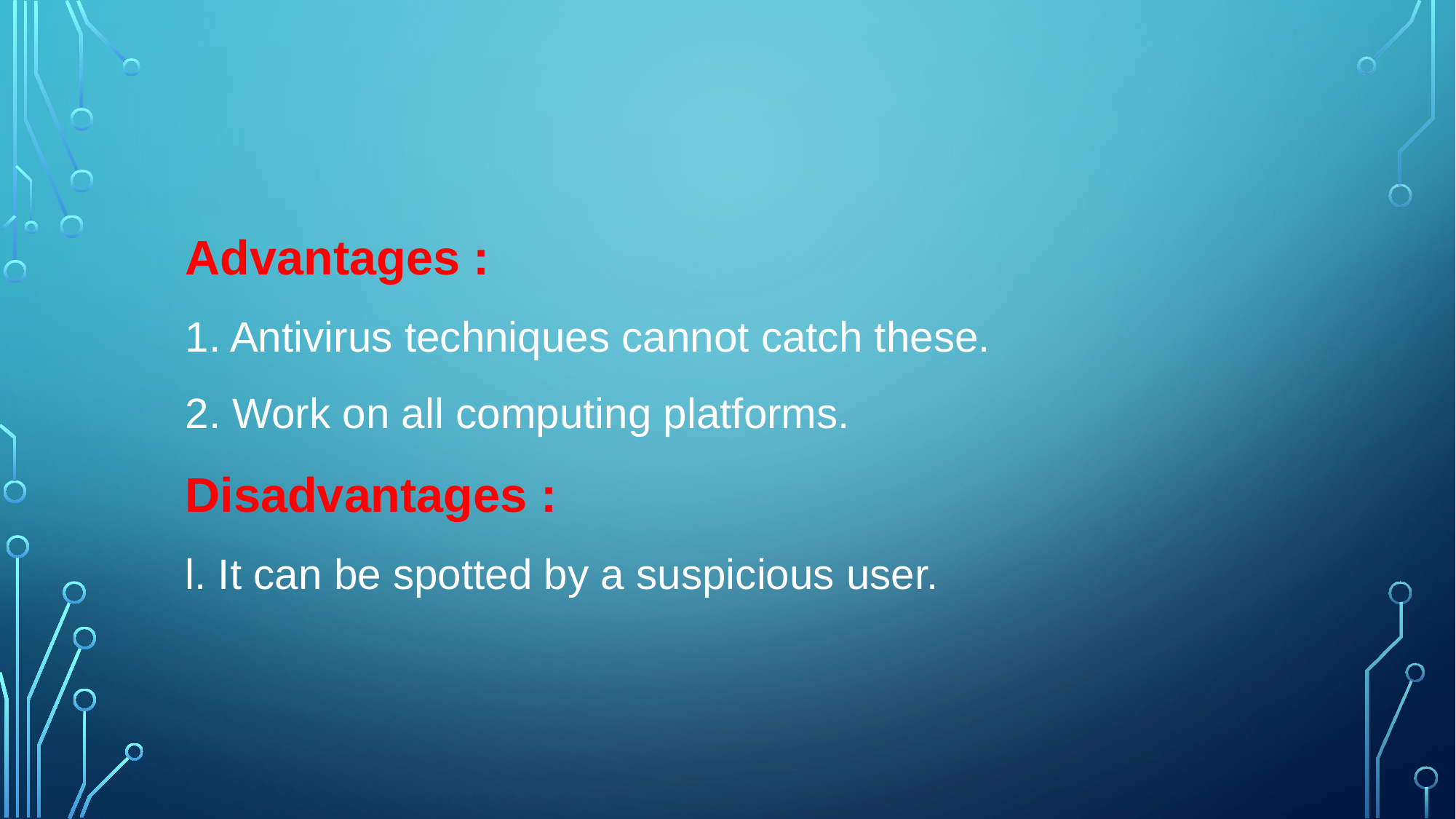

#
Advantages :
1. Antivirus techniques cannot catch these.
2. Work on all computing platforms.
Disadvantages :
l. It can be spotted by a suspicious user.